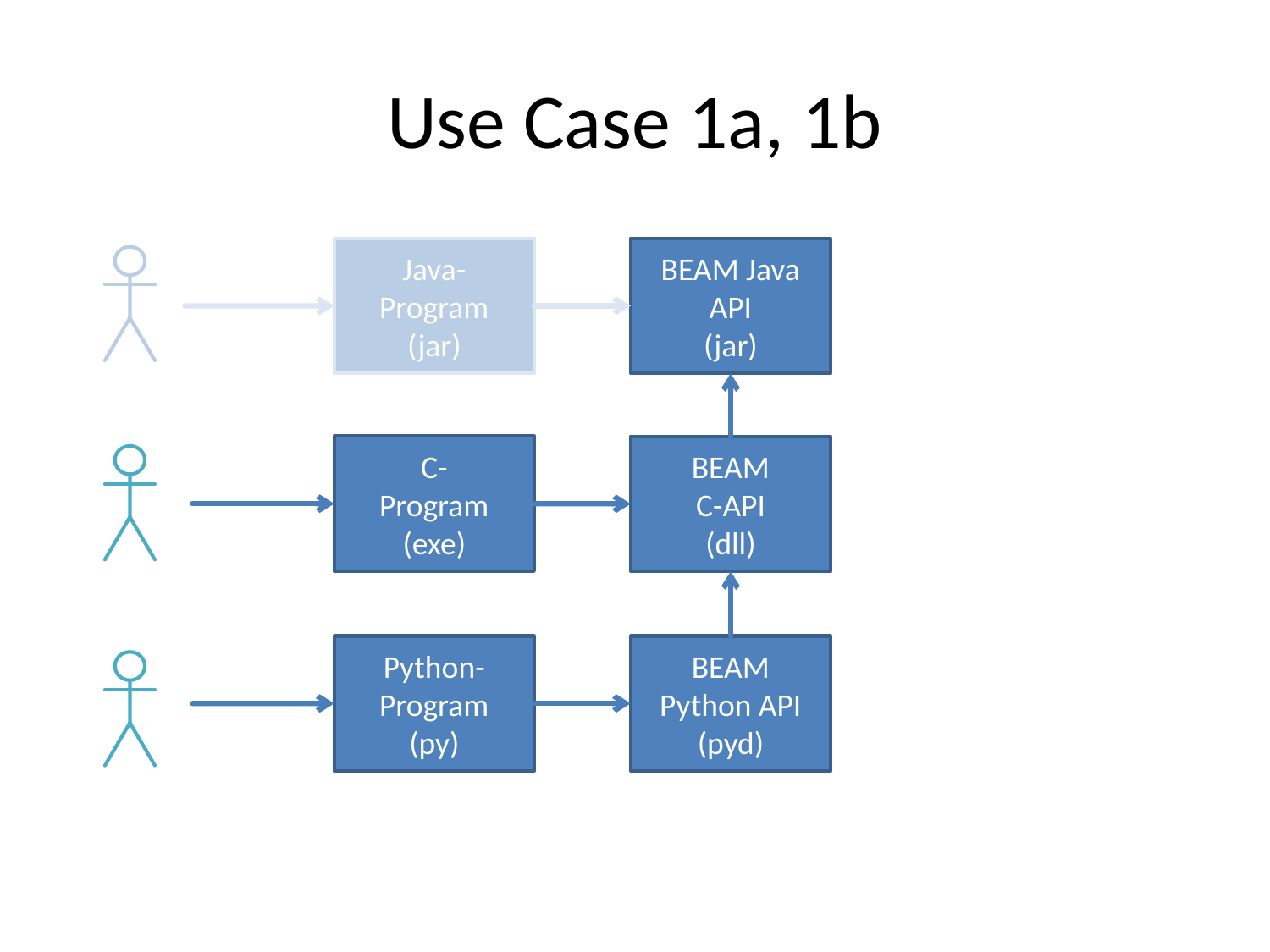

# Use Case 1a, 1b
Java-
Program
(jar)
BEAM Java API
(jar)

C-
Program
(exe)
BEAM
C-API
(dll)

Python-Program
(py)
BEAM
Python API
(pyd)